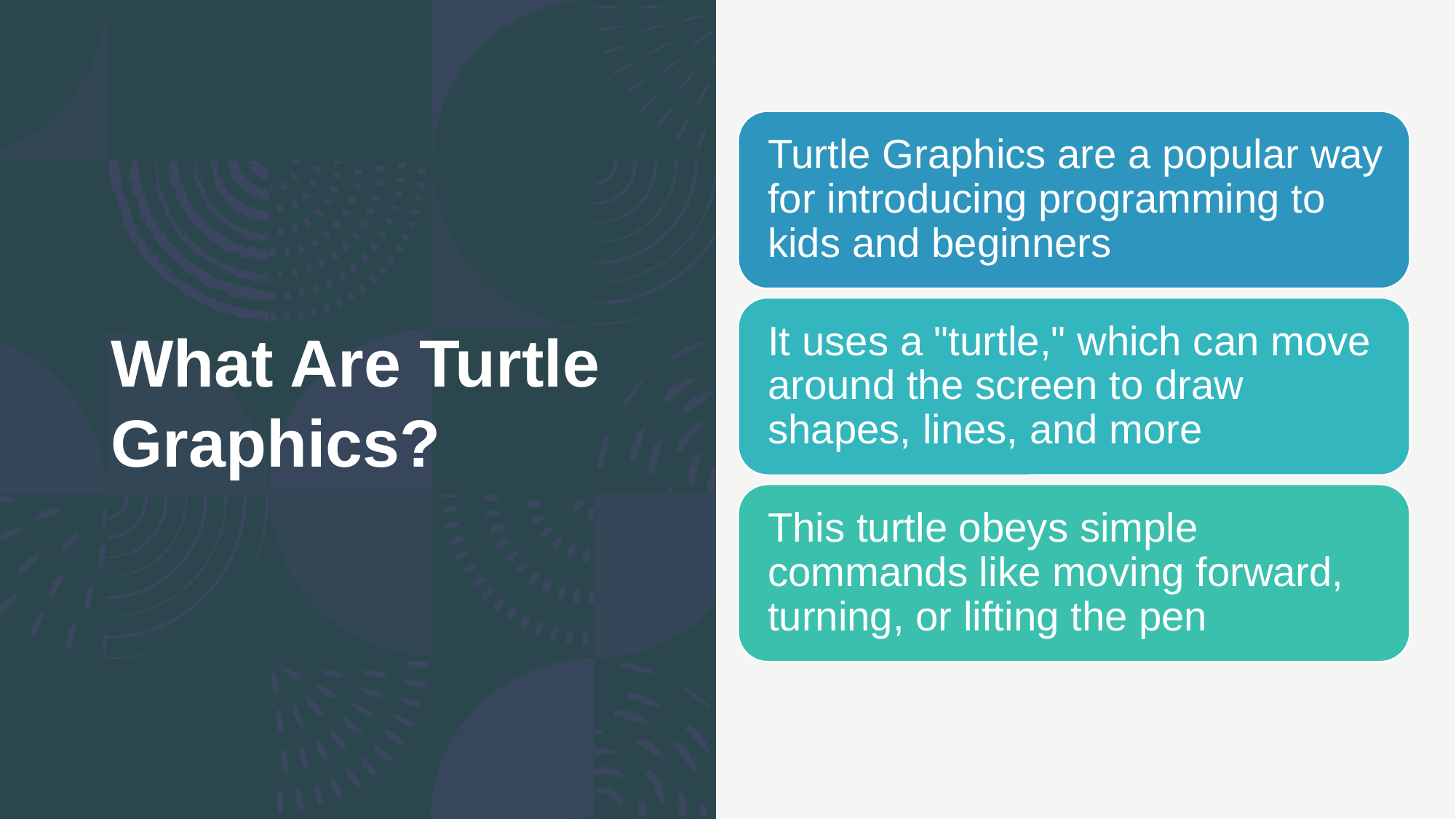

Turtle Graphics are a popular way for introducing programming to kids and beginners
It uses a "turtle," which can move around the screen to draw shapes, lines, and more
This turtle obeys simple commands like moving forward, turning, or lifting the pen
# What Are Turtle Graphics?